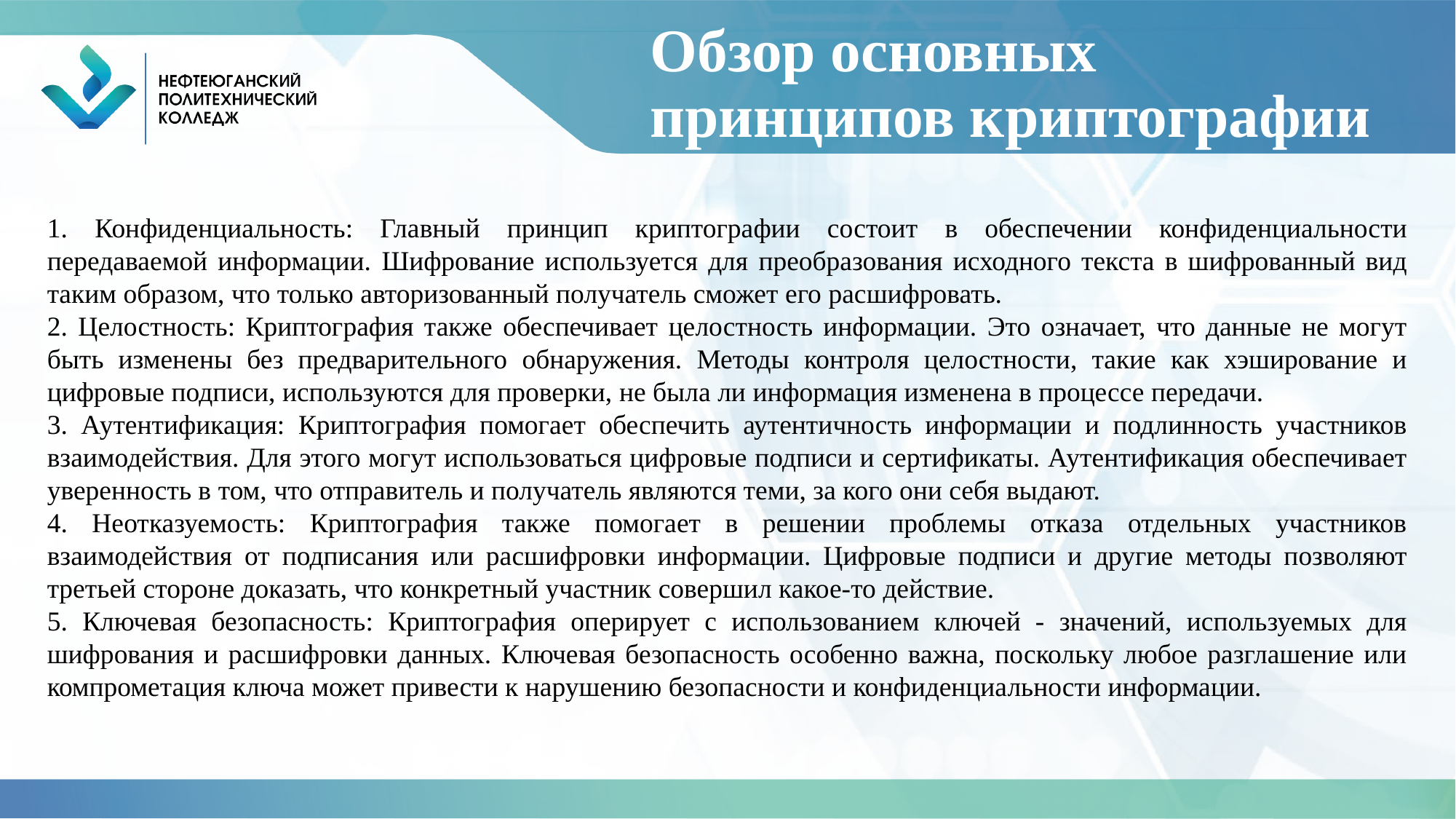

# Обзор основных принципов криптографии
1. Конфиденциальность: Главный принцип криптографии состоит в обеспечении конфиденциальности передаваемой информации. Шифрование используется для преобразования исходного текста в шифрованный вид таким образом, что только авторизованный получатель сможет его расшифровать.
2. Целостность: Криптография также обеспечивает целостность информации. Это означает, что данные не могут быть изменены без предварительного обнаружения. Методы контроля целостности, такие как хэширование и цифровые подписи, используются для проверки, не была ли информация изменена в процессе передачи.
3. Аутентификация: Криптография помогает обеспечить аутентичность информации и подлинность участников взаимодействия. Для этого могут использоваться цифровые подписи и сертификаты. Аутентификация обеспечивает уверенность в том, что отправитель и получатель являются теми, за кого они себя выдают.
4. Неотказуемость: Криптография также помогает в решении проблемы отказа отдельных участников взаимодействия от подписания или расшифровки информации. Цифровые подписи и другие методы позволяют третьей стороне доказать, что конкретный участник совершил какое-то действие.
5. Ключевая безопасность: Криптография оперирует с использованием ключей - значений, используемых для шифрования и расшифровки данных. Ключевая безопасность особенно важна, поскольку любое разглашение или компрометация ключа может привести к нарушению безопасности и конфиденциальности информации.